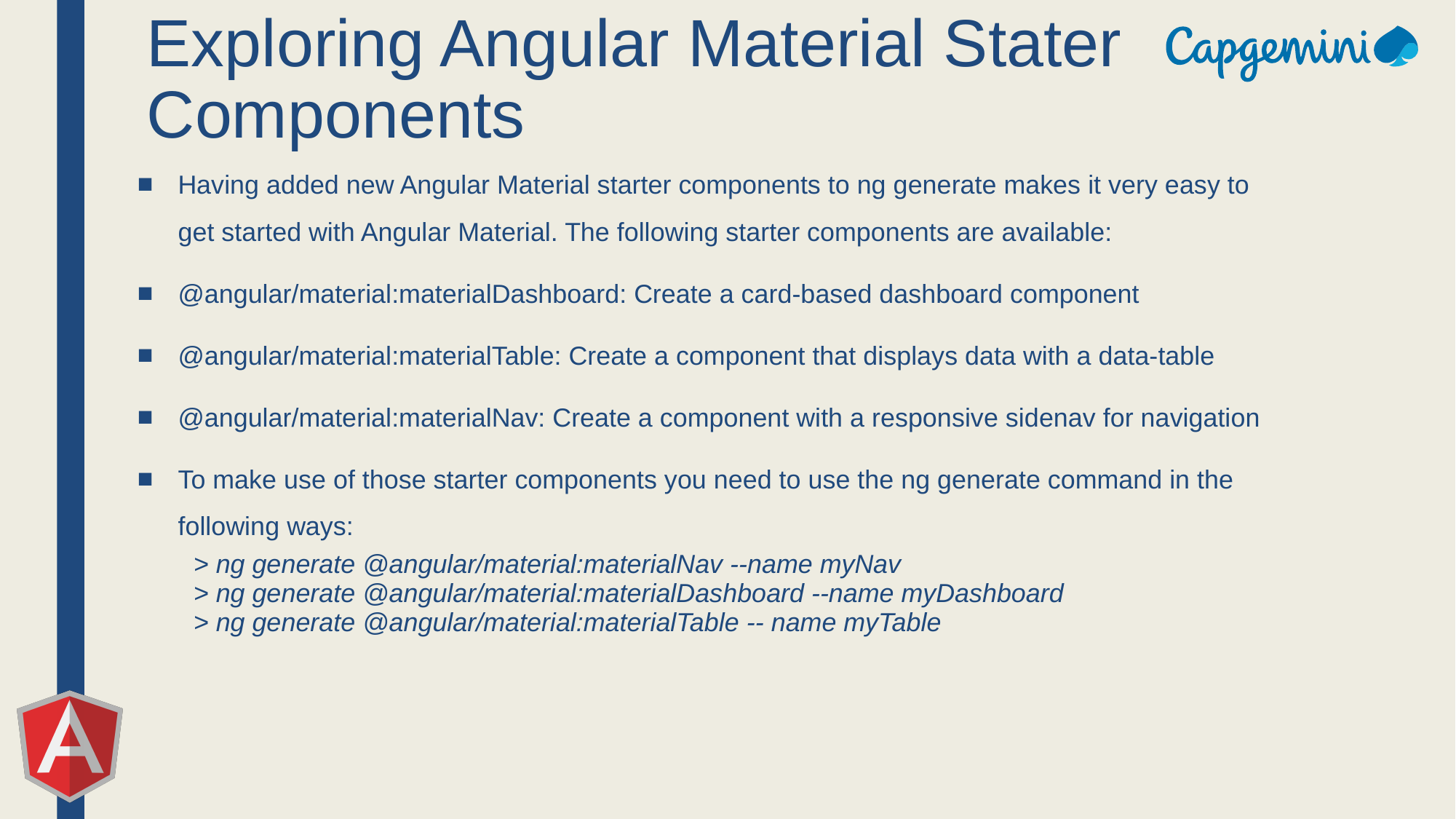

# Exploring Angular Material Stater Components

Having added new Angular Material starter components to ng generate makes it very easy to get started with Angular Material. The following starter components are available:
@angular/material:materialDashboard: Create a card-based dashboard component
@angular/material:materialTable: Create a component that displays data with a data-table
@angular/material:materialNav: Create a component with a responsive sidenav for navigation
To make use of those starter components you need to use the ng generate command in the following ways:
> ng generate @angular/material:materialNav --name myNav
> ng generate @angular/material:materialDashboard --name myDashboard
> ng generate @angular/material:materialTable -- name myTable